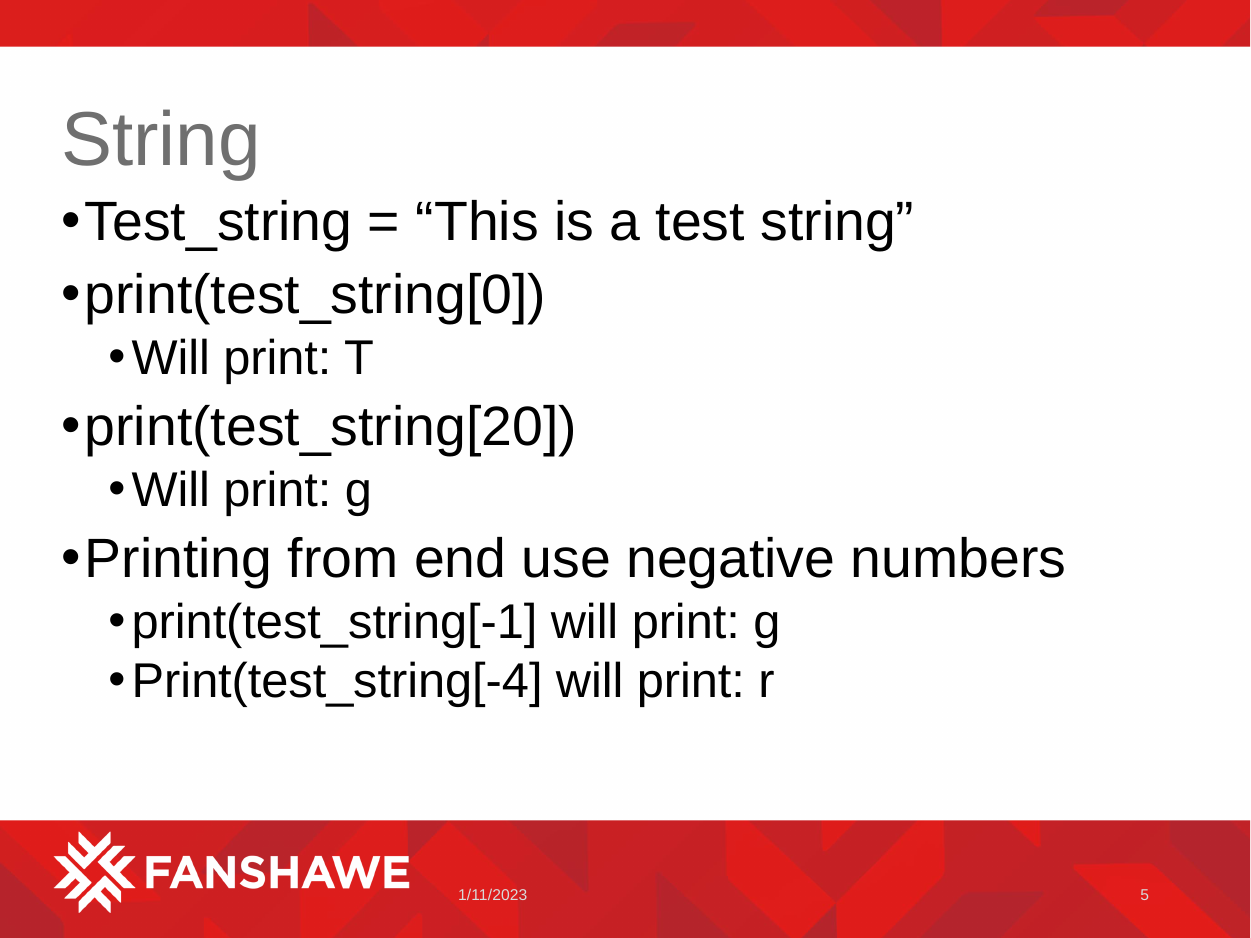

# String
Test_string = “This is a test string”
print(test_string[0])
Will print: T
print(test_string[20])
Will print: g
Printing from end use negative numbers
print(test_string[-1] will print: g
Print(test_string[-4] will print: r

1/11/2023
5